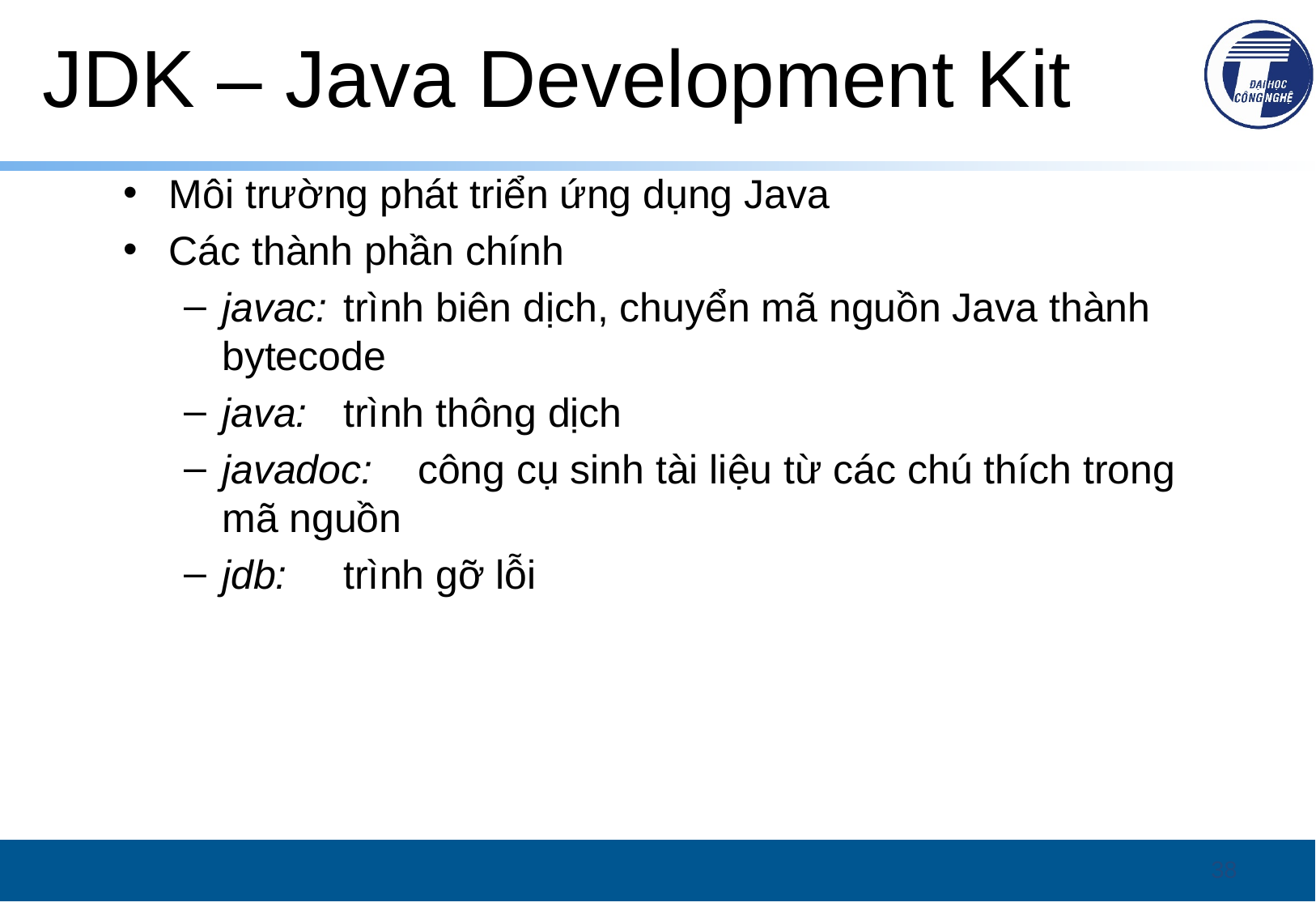

# JDK – Java Development Kit
Môi trường phát triển ứng dụng Java
Các thành phần chính
javac: 	trình biên dịch, chuyển mã nguồn Java thành bytecode
java:	trình thông dịch
javadoc:    công cụ sinh tài liệu từ các chú thích trong mã nguồn
jdb:	trình gỡ lỗi
38